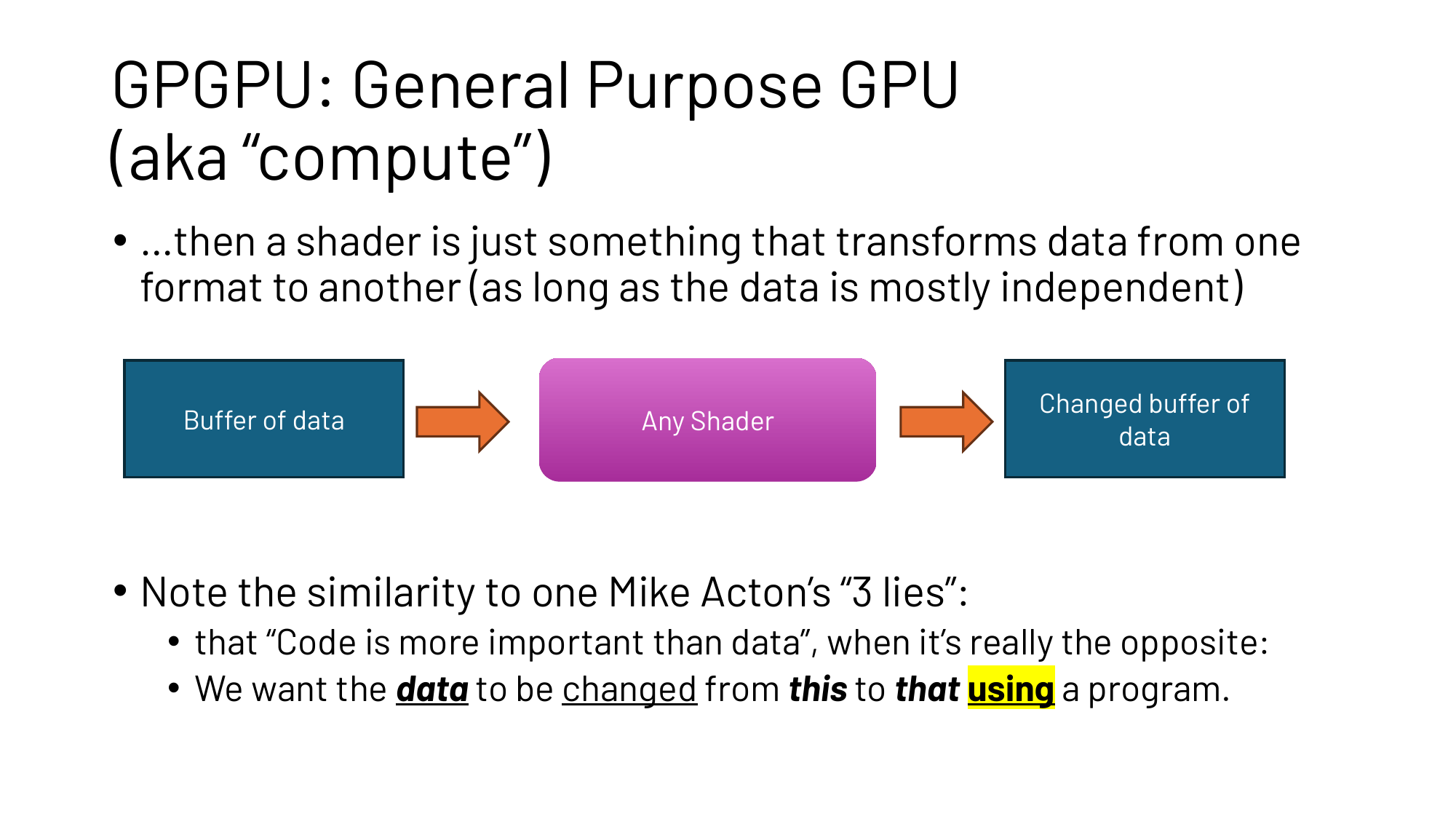

# GPGPU: General Purpose GPU (aka “compute”)
…then a shader is just something that transforms data from one format to another (as long as the data is mostly independent)

Note the similarity to one Mike Acton’s “3 lies”:
that “Code is more important than data”, when it’s really the opposite:
We want the data to be changed from this to that using a program.

Any Shader
Changed buffer of data
Buffer of data